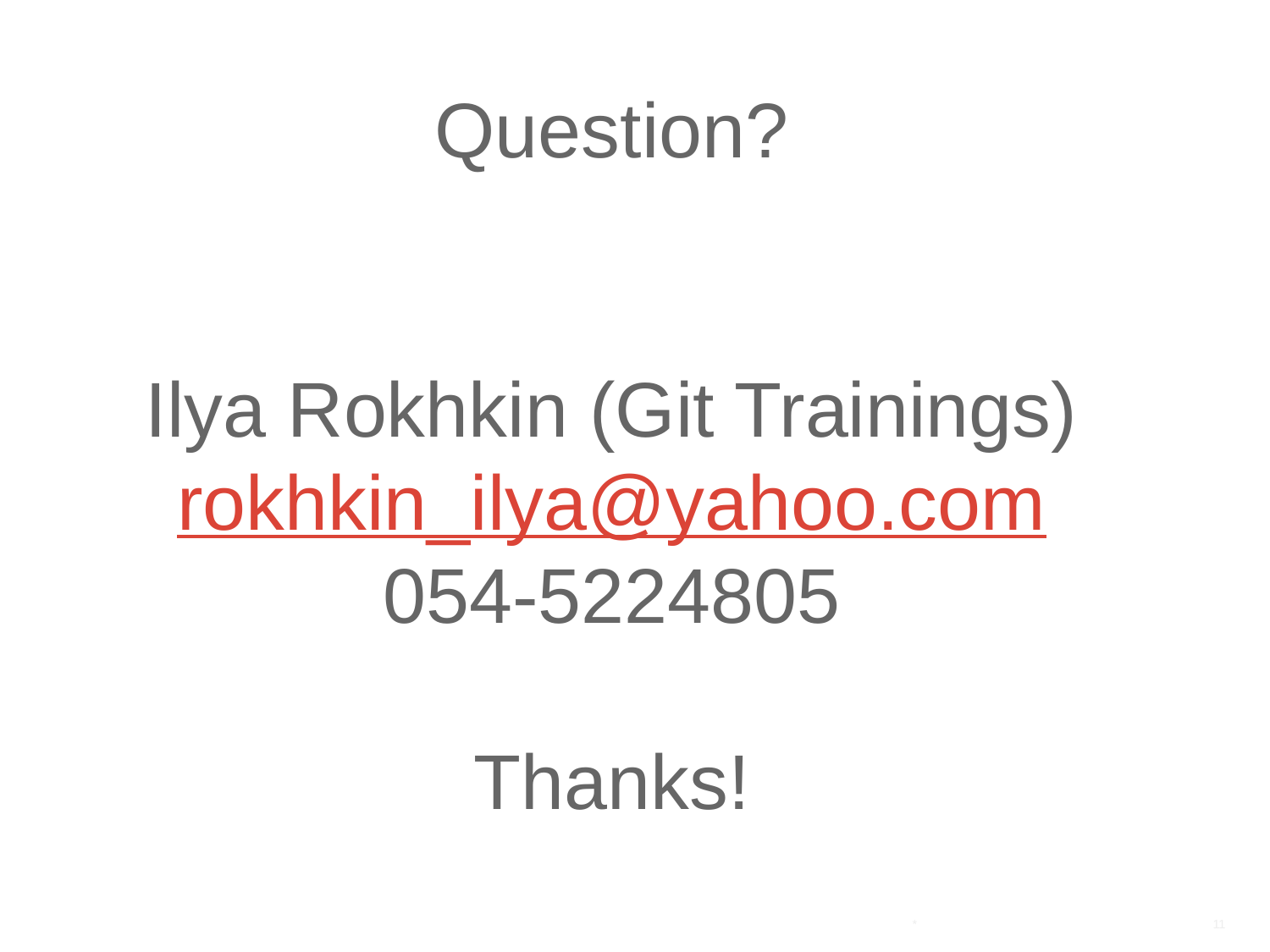

# Question? Ilya Rokhkin (Git Trainings) rokhkin_ilya@yahoo.com 054-5224805 Thanks!

*

11